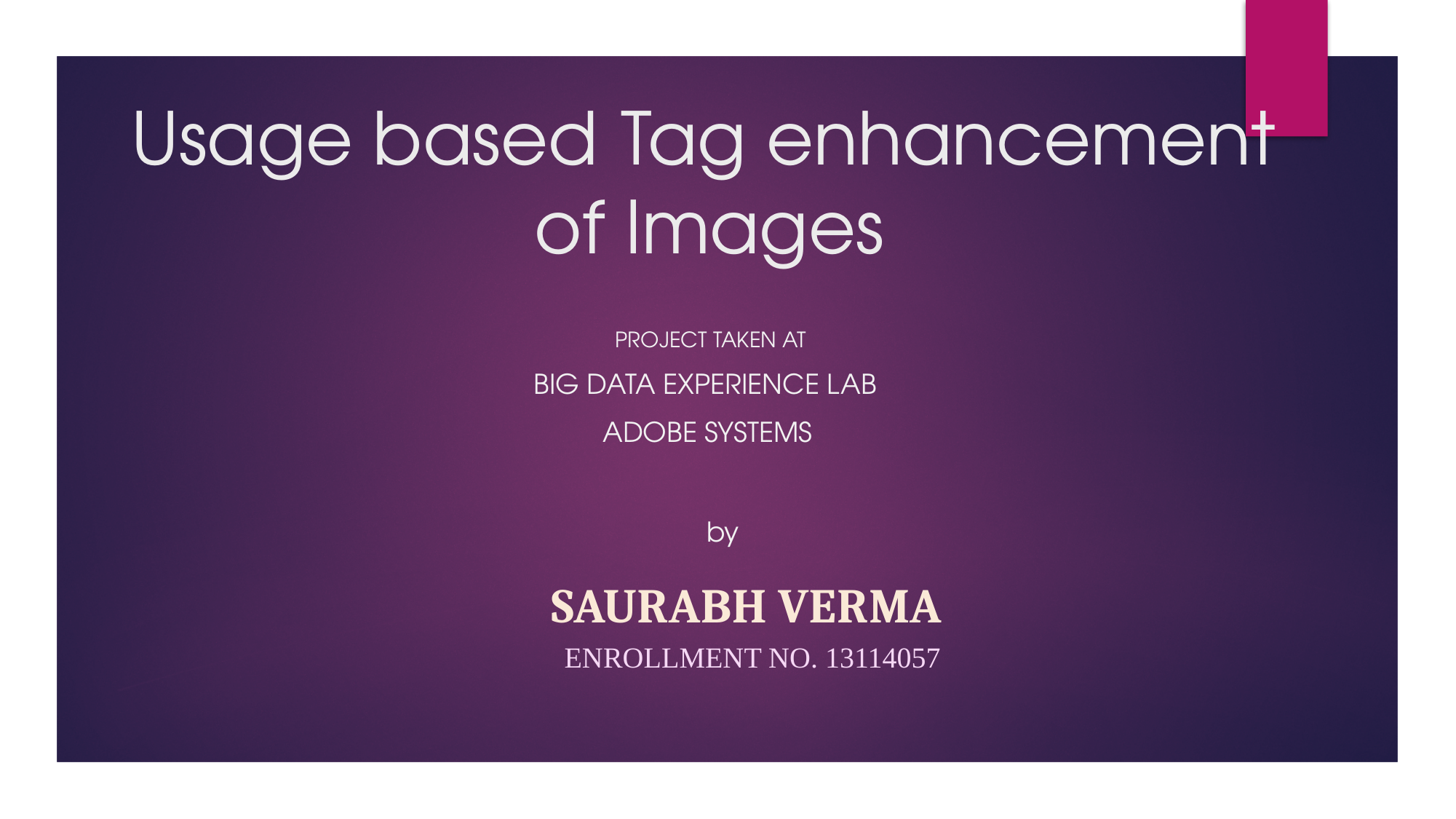

# Usage based Tag enhancement                     of Images
              Project taken at
Big data experience lab
         Adobe systems
by
Saurabh Verma
  Enrollment No. 13114057